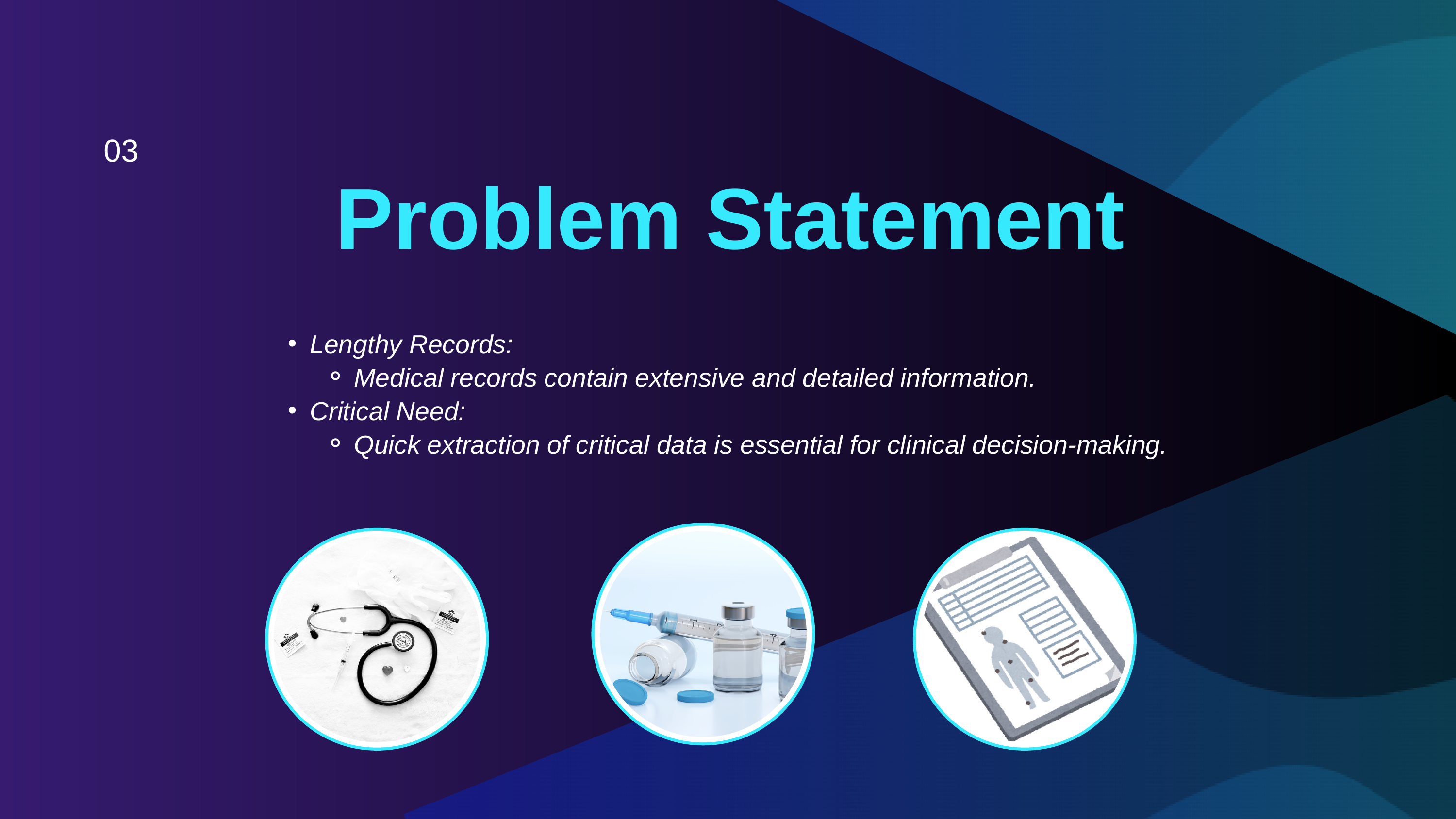

03
Problem Statement
Lengthy Records:
Medical records contain extensive and detailed information.
Critical Need:
Quick extraction of critical data is essential for clinical decision-making.